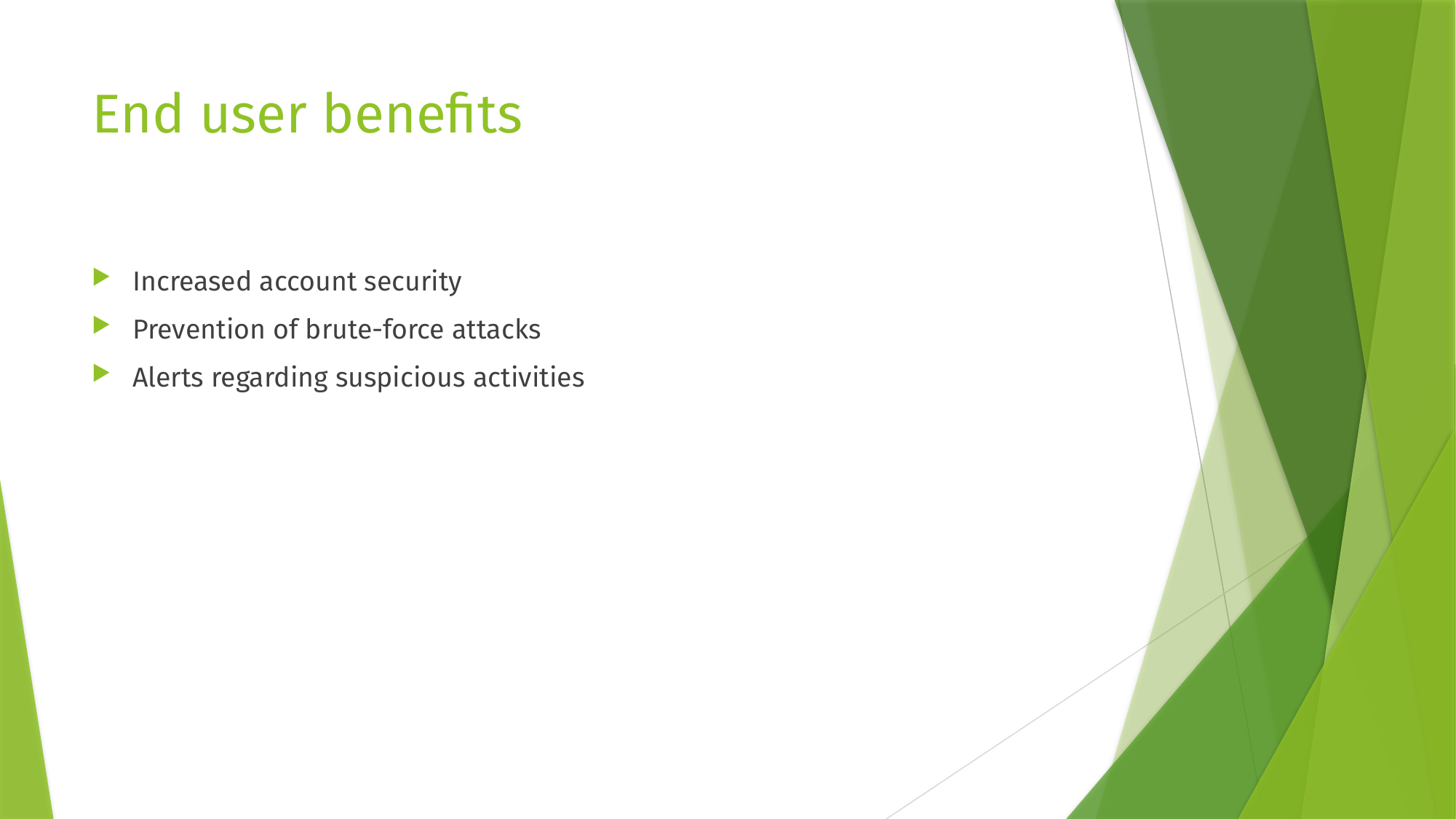

# End user benefits
Increased account security
Prevention of brute-force attacks
Alerts regarding suspicious activities